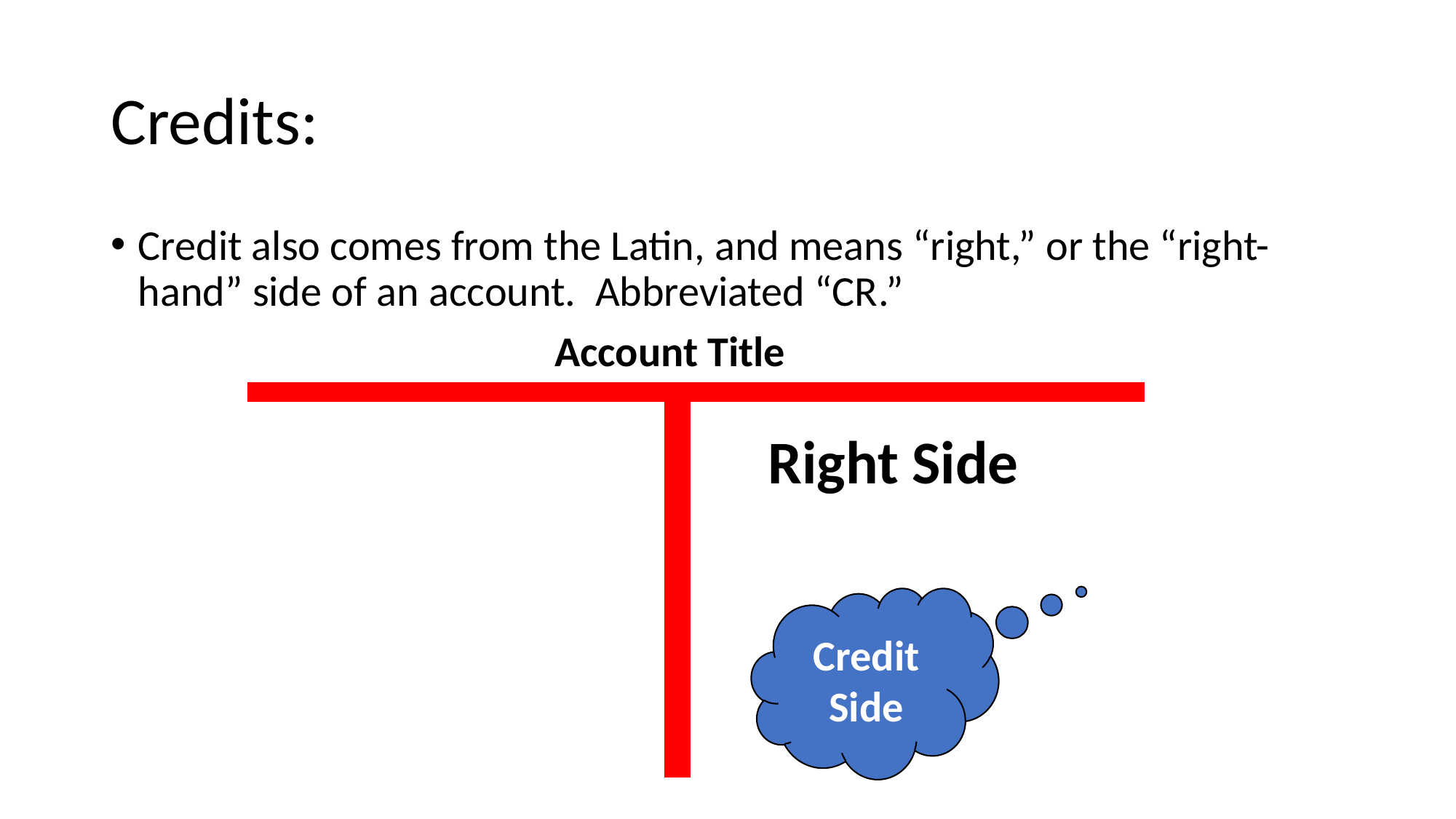

# Credits:
Credit also comes from the Latin, and means “right,” or the “right-hand” side of an account.  Abbreviated “CR.”
                                              Account Title

Right Side
Credit Side